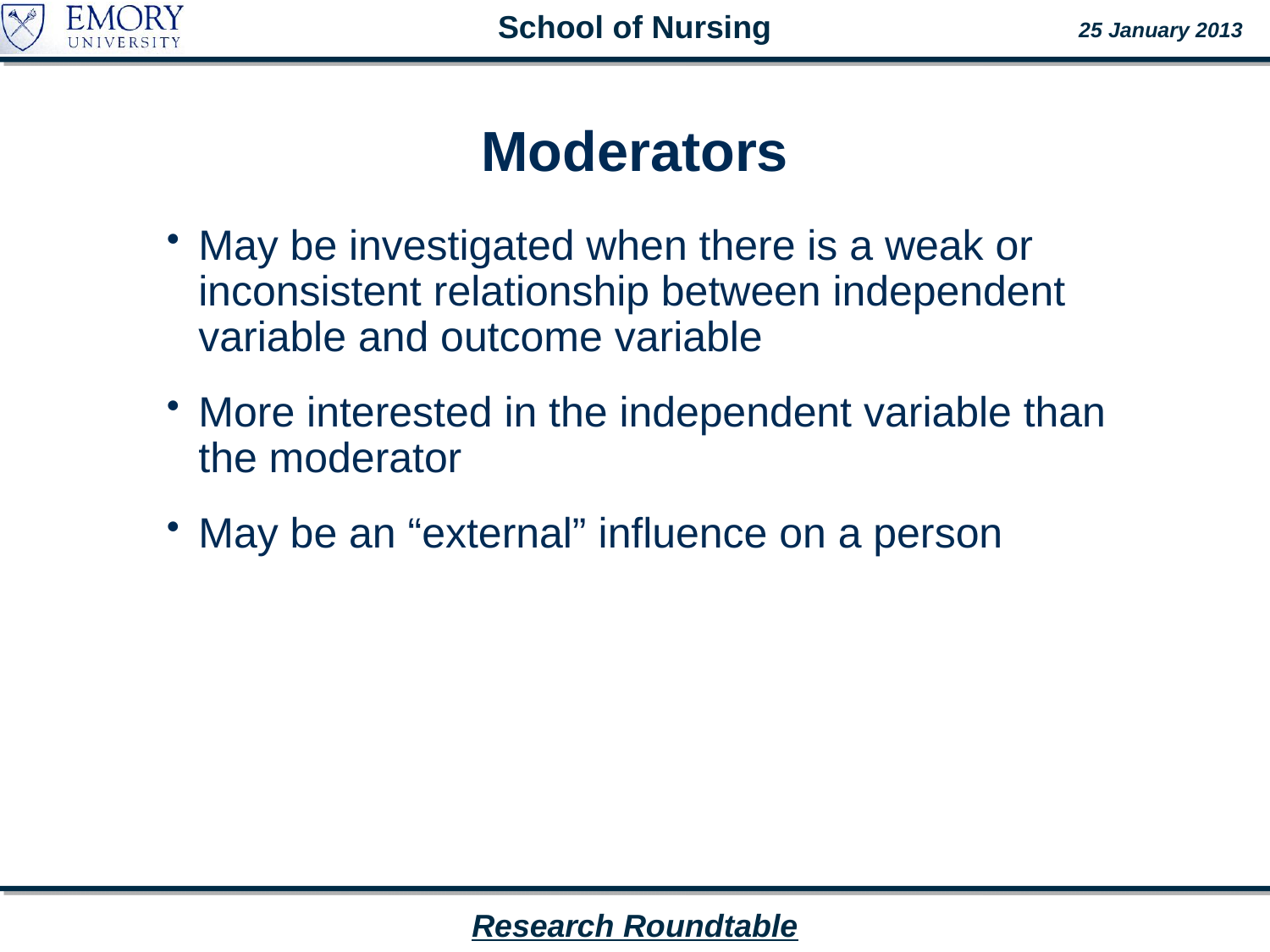

# Moderators
May be investigated when there is a weak or inconsistent relationship between independent variable and outcome variable
More interested in the independent variable than the moderator
May be an “external” influence on a person